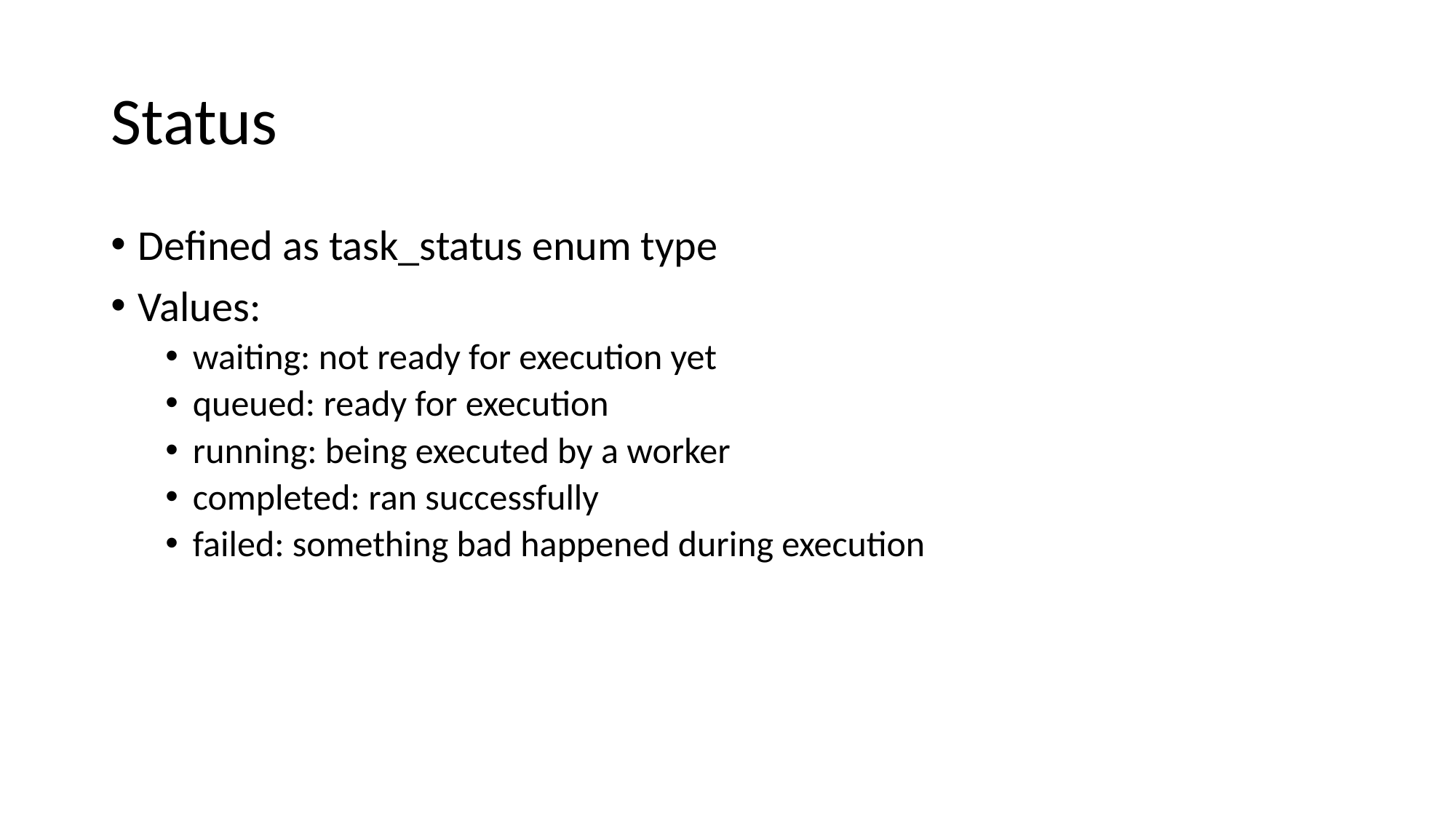

# Status
Defined as task_status enum type
Values:
waiting: not ready for execution yet
queued: ready for execution
running: being executed by a worker
completed: ran successfully
failed: something bad happened during execution